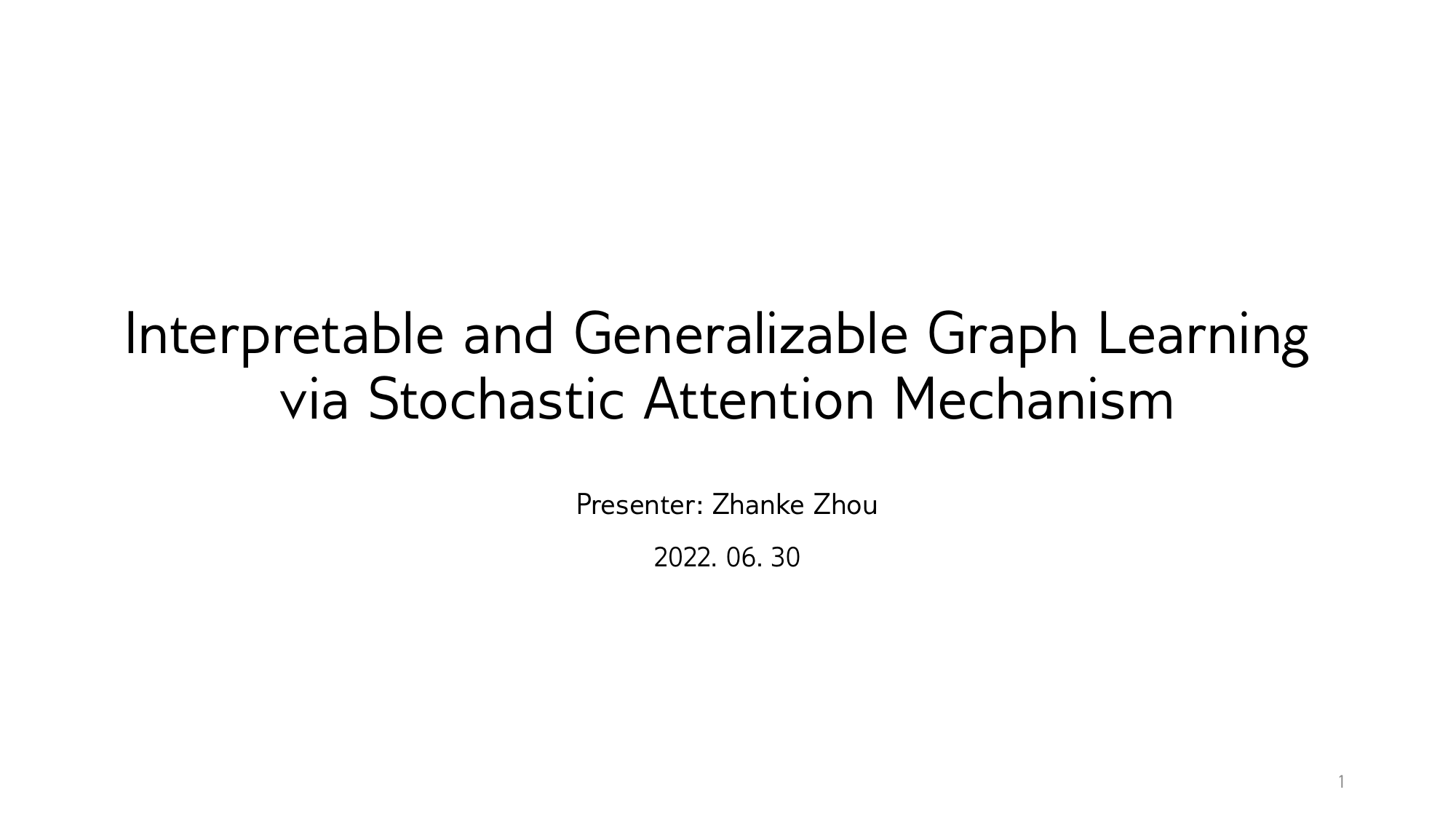

# Interpretable and Generalizable Graph Learning via Stochastic Attention Mechanism
Presenter: Zhanke Zhou
2022. 06. 30

1